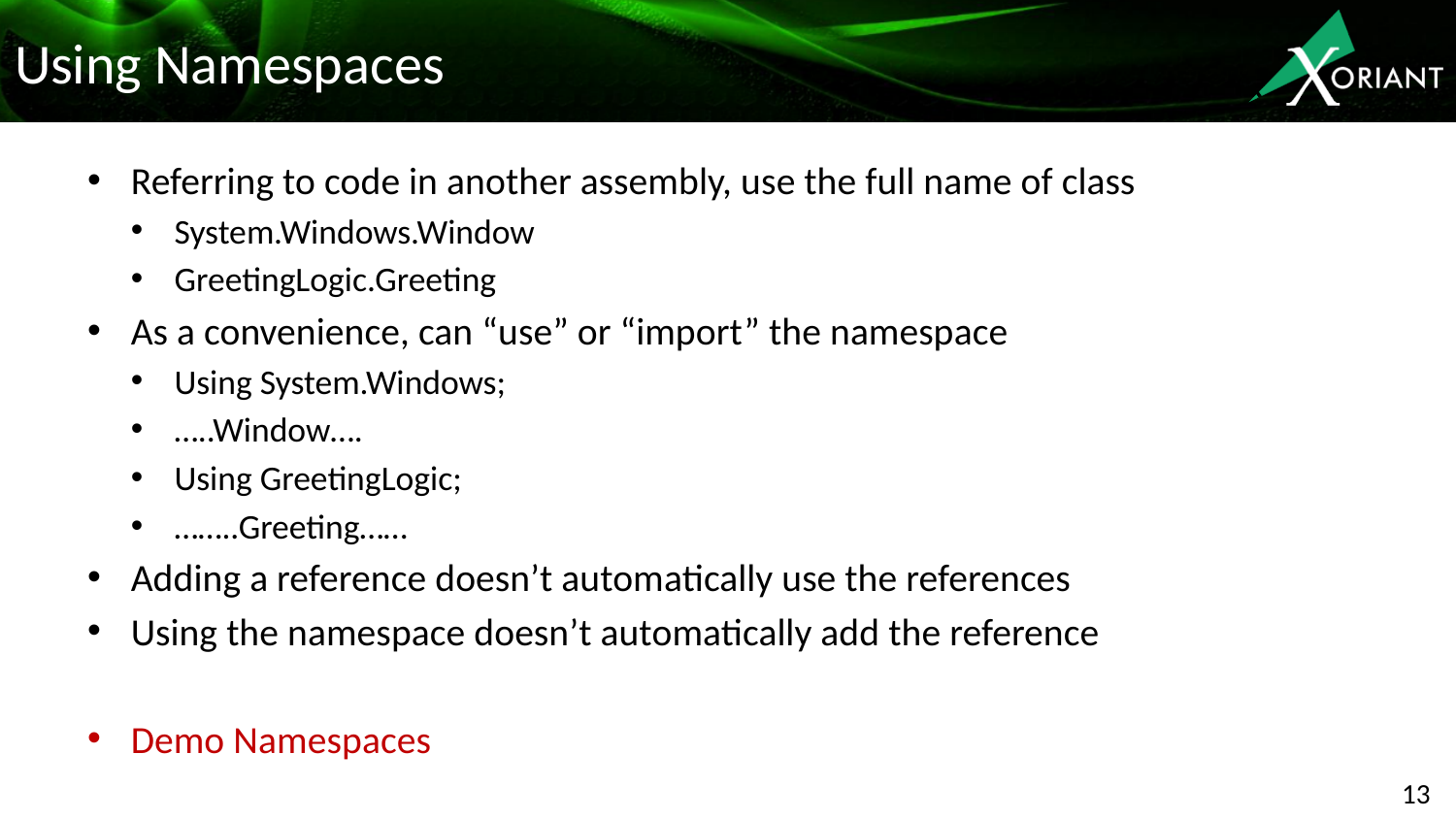

# Using Namespaces
Referring to code in another assembly, use the full name of class
System.Windows.Window
GreetingLogic.Greeting
As a convenience, can “use” or “import” the namespace
Using System.Windows;
…..Window….
Using GreetingLogic;
……..Greeting……
Adding a reference doesn’t automatically use the references
Using the namespace doesn’t automatically add the reference

Demo Namespaces
13